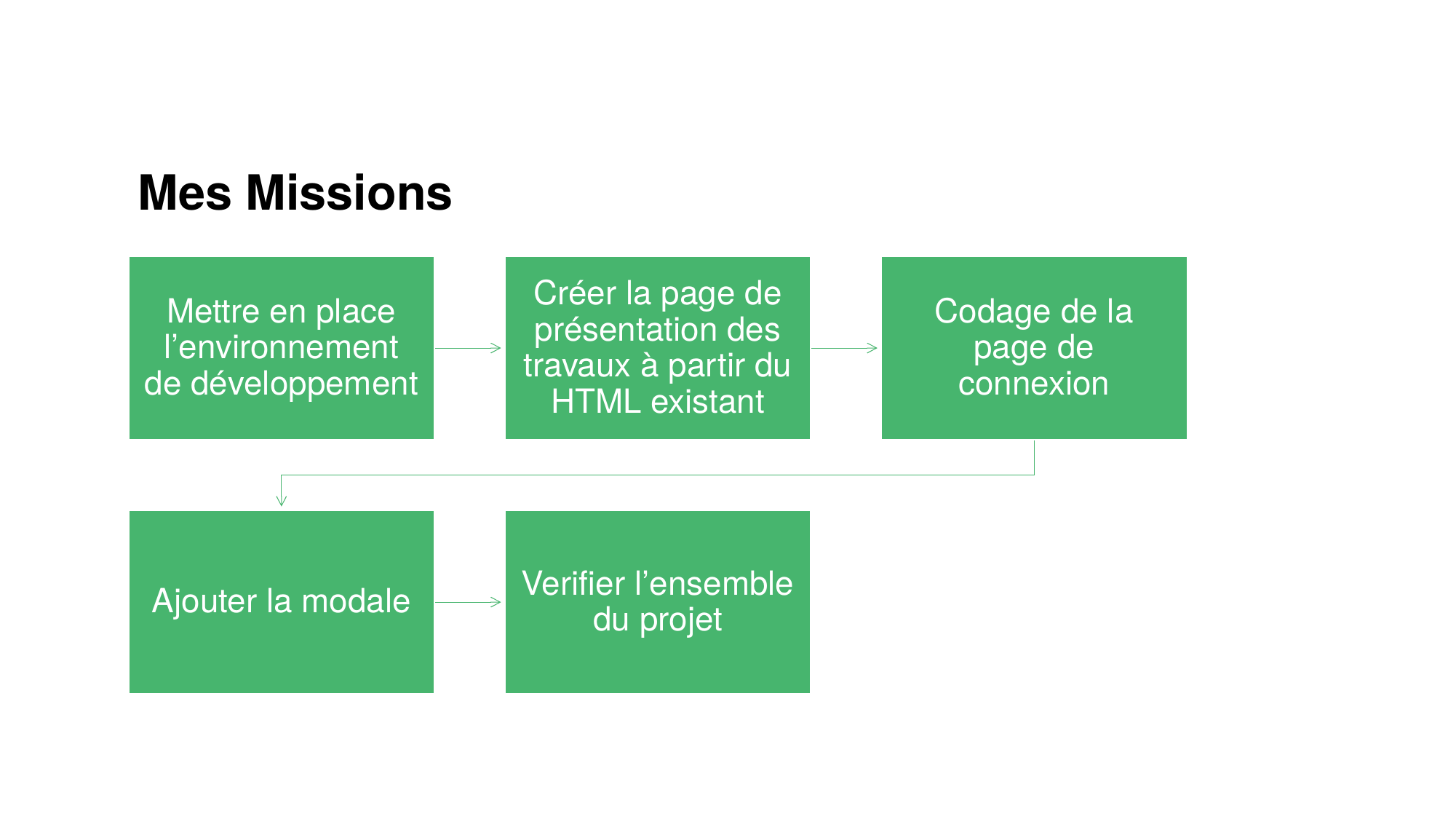

# Mes Missions

Mettre en place l’environnement de développement

Créer la page de présentation des travaux à partir du HTML existant

Codage de la page de connexion

Ajouter la modale
Verifier l’ensemble du projet